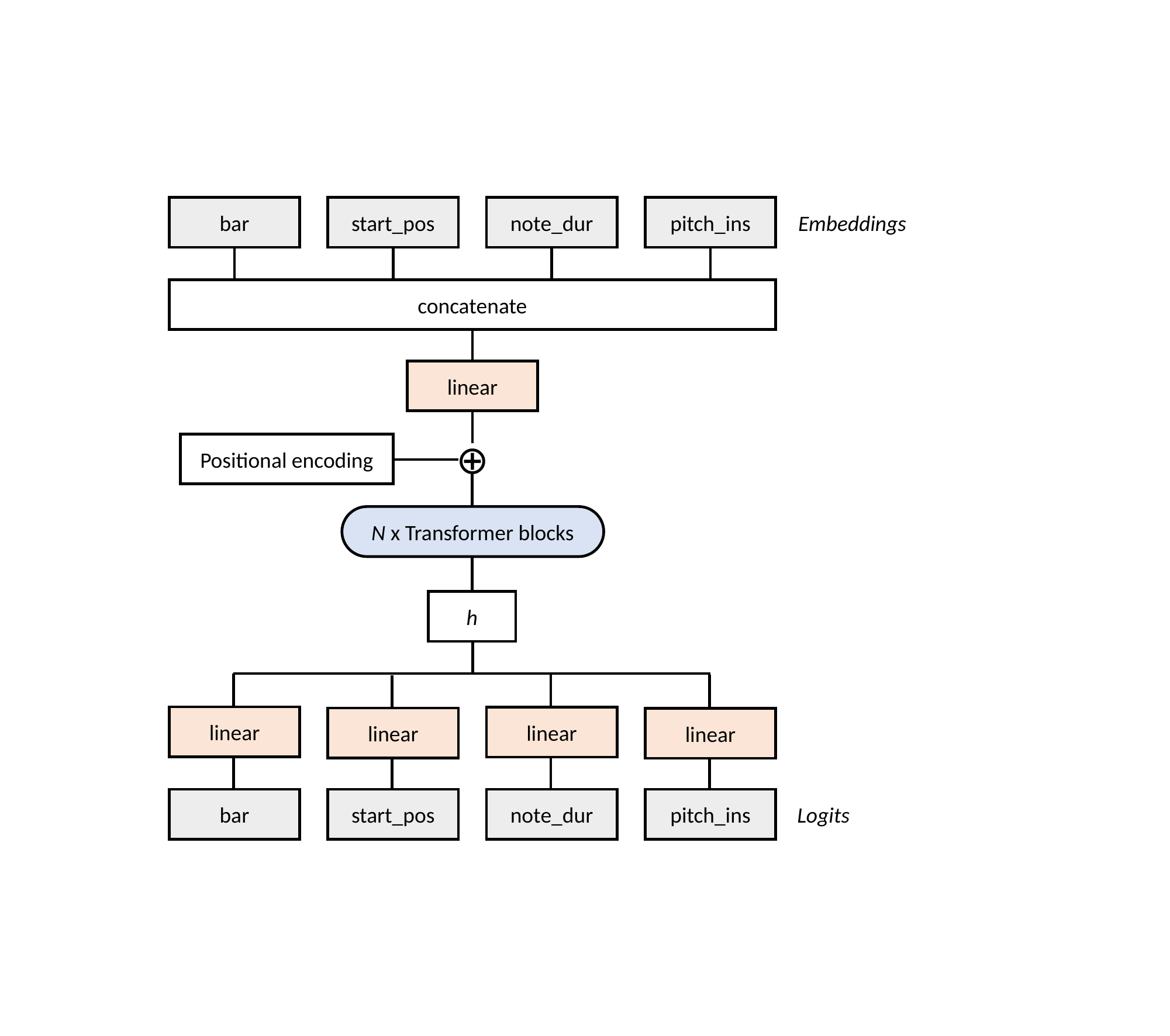

pitch_ins
bar
start_pos
note_dur
Embeddings
concatenate
linear
⊕
Positional encoding
N x Transformer blocks
h
linear
linear
linear
linear
pitch_ins
bar
start_pos
note_dur
Logits